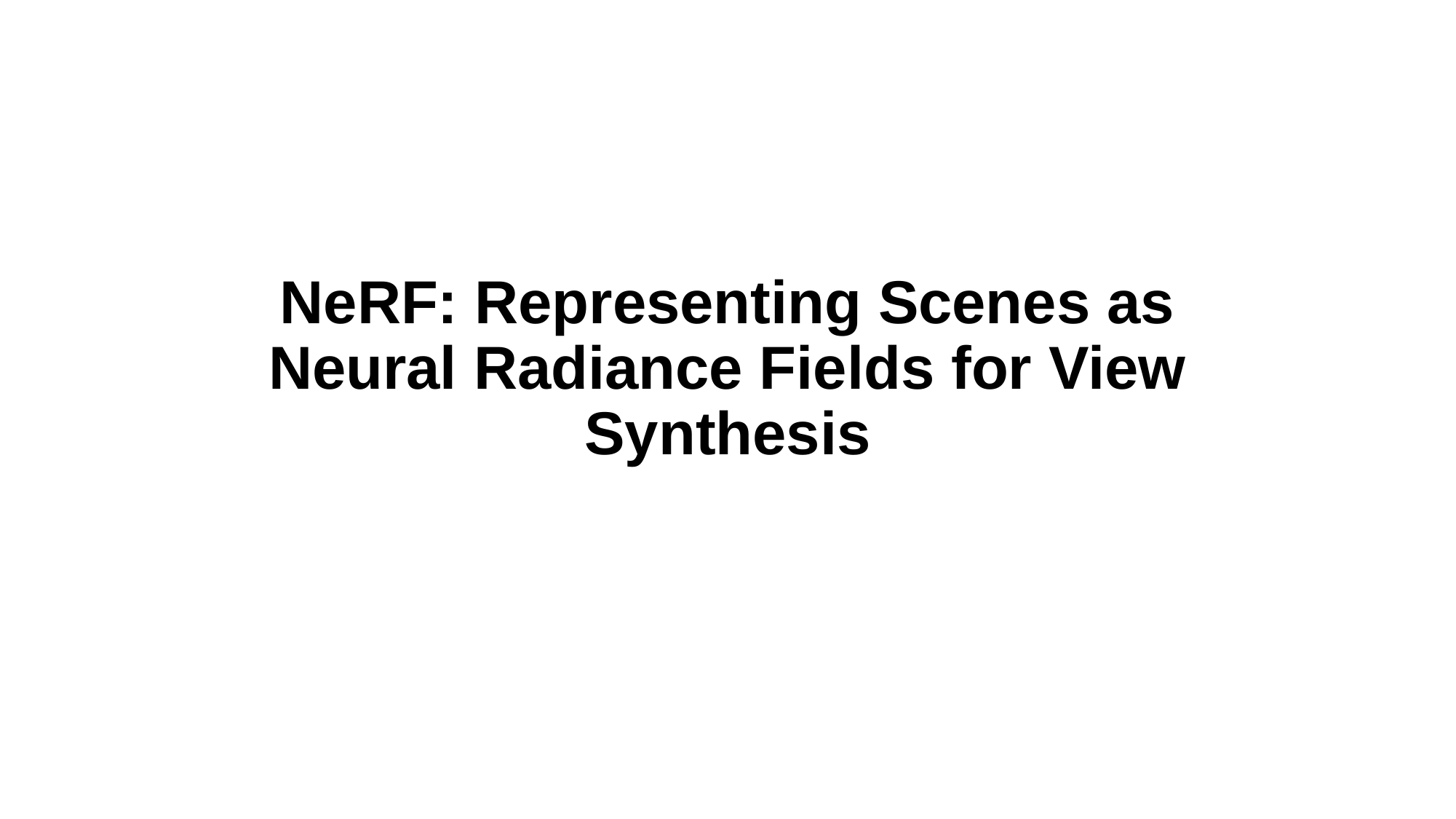

# NeRF: Representing Scenes as Neural Radiance Fields for View Synthesis